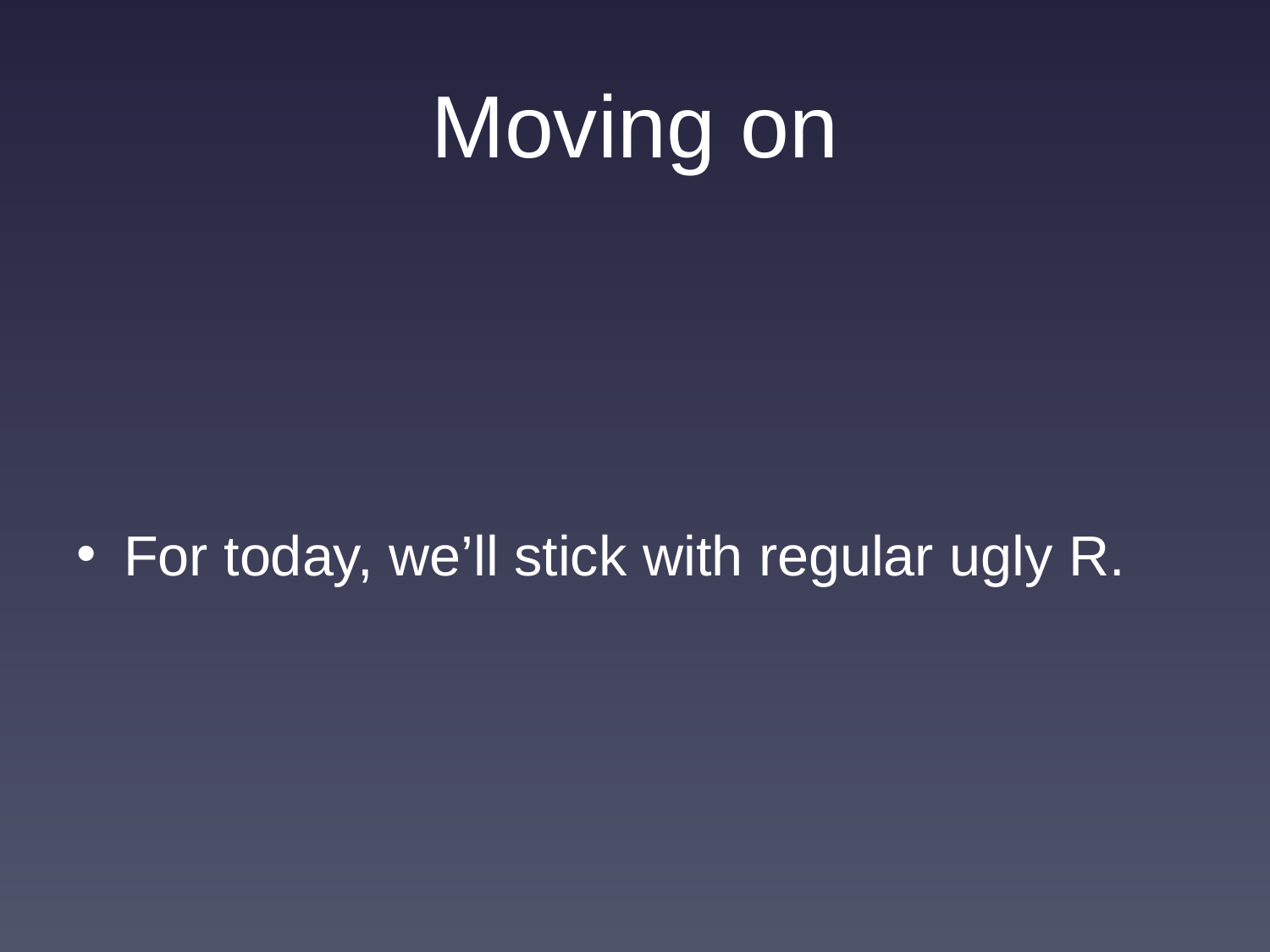

# Moving on
For today, we’ll stick with regular ugly R.